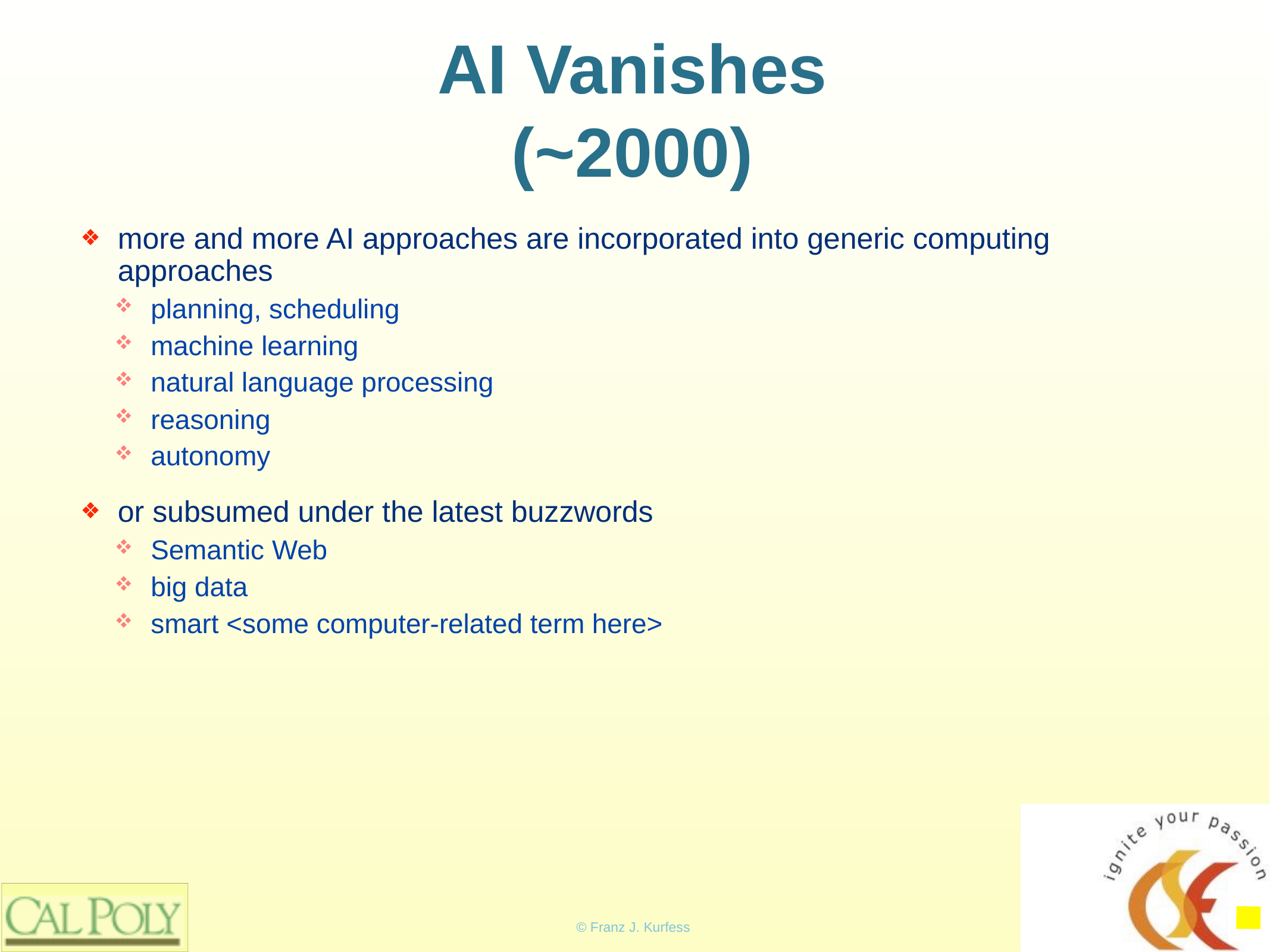

# AI Vanishes
(~2000)
more and more AI approaches are incorporated into generic computing approaches
planning, scheduling
machine learning
natural language processing
reasoning
autonomy
or subsumed under the latest buzzwords
Semantic Web
big data
smart <some computer-related term here>
64